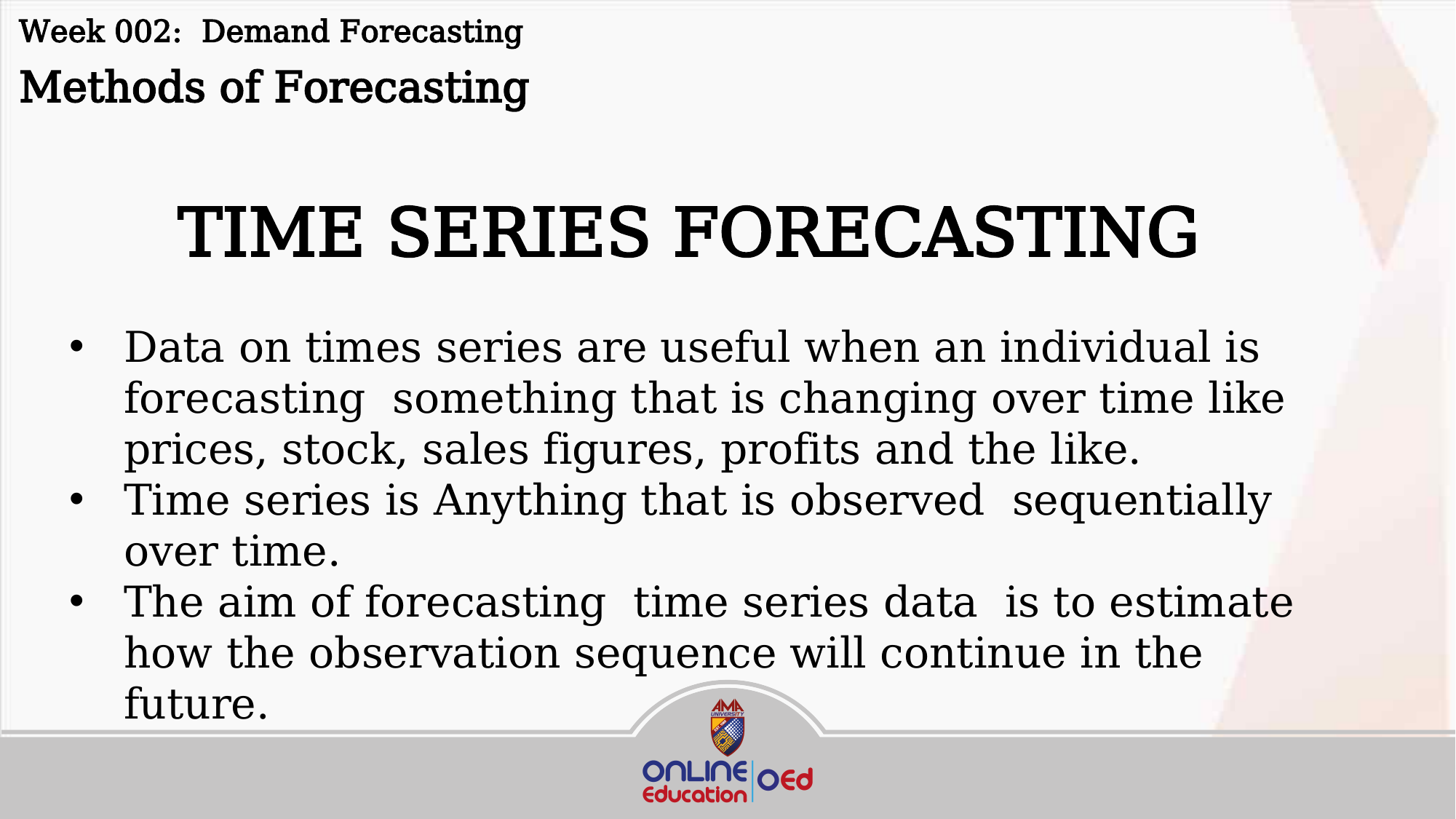

Week 002:  Demand Forecasting
Methods of Forecasting
TIME SERIES FORECASTING

Data on times series are useful when an individual is forecasting  something that is changing over time like prices, stock, sales figures, profits and the like.
Time series is Anything that is observed  sequentially over time.
The aim of forecasting  time series data  is to estimate how the observation sequence will continue in the future.